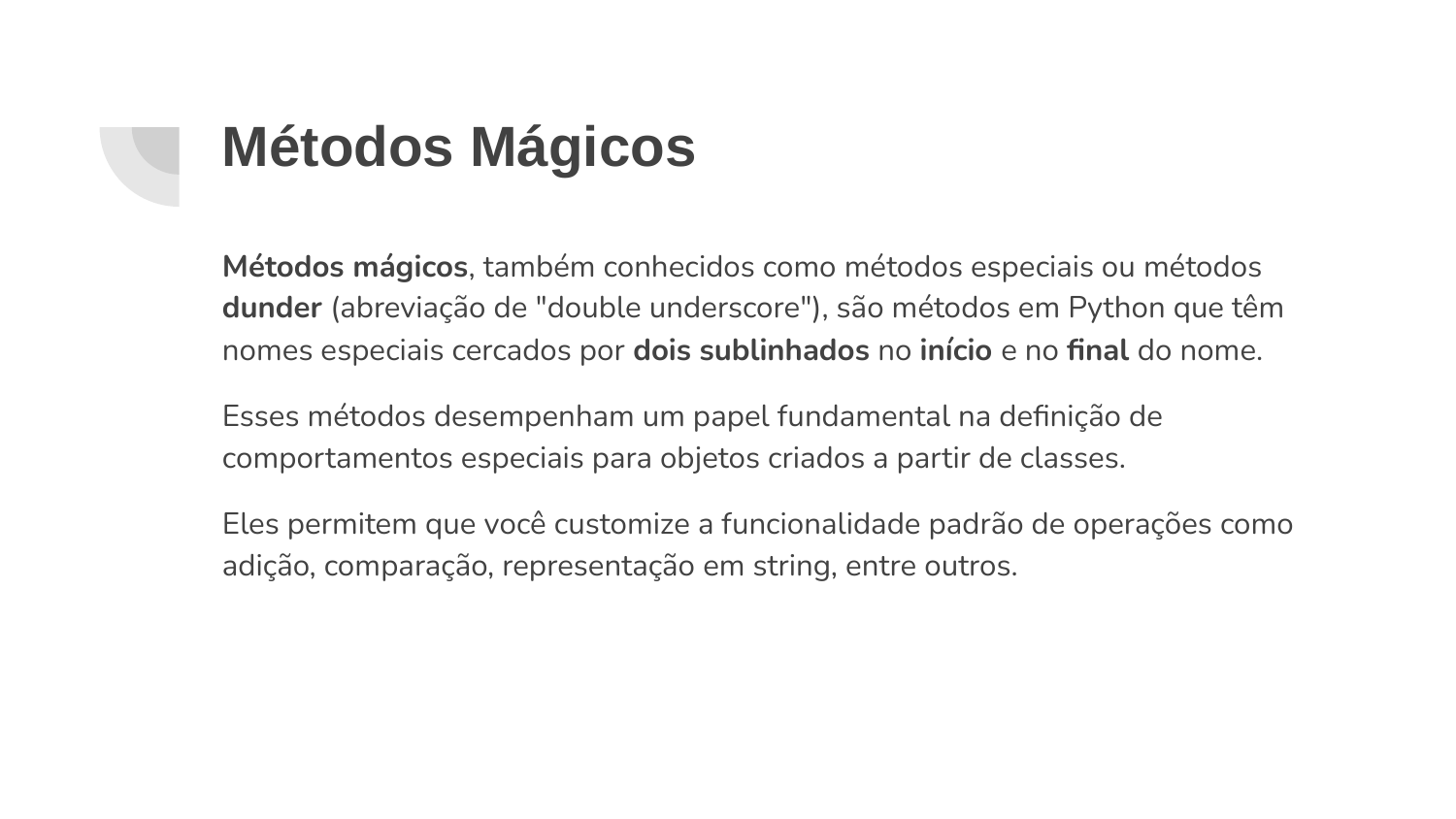

# Métodos Mágicos
Métodos mágicos, também conhecidos como métodos especiais ou métodos dunder (abreviação de "double underscore"), são métodos em Python que têm nomes especiais cercados por dois sublinhados no início e no final do nome.
Esses métodos desempenham um papel fundamental na definição de comportamentos especiais para objetos criados a partir de classes.
Eles permitem que você customize a funcionalidade padrão de operações como adição, comparação, representação em string, entre outros.